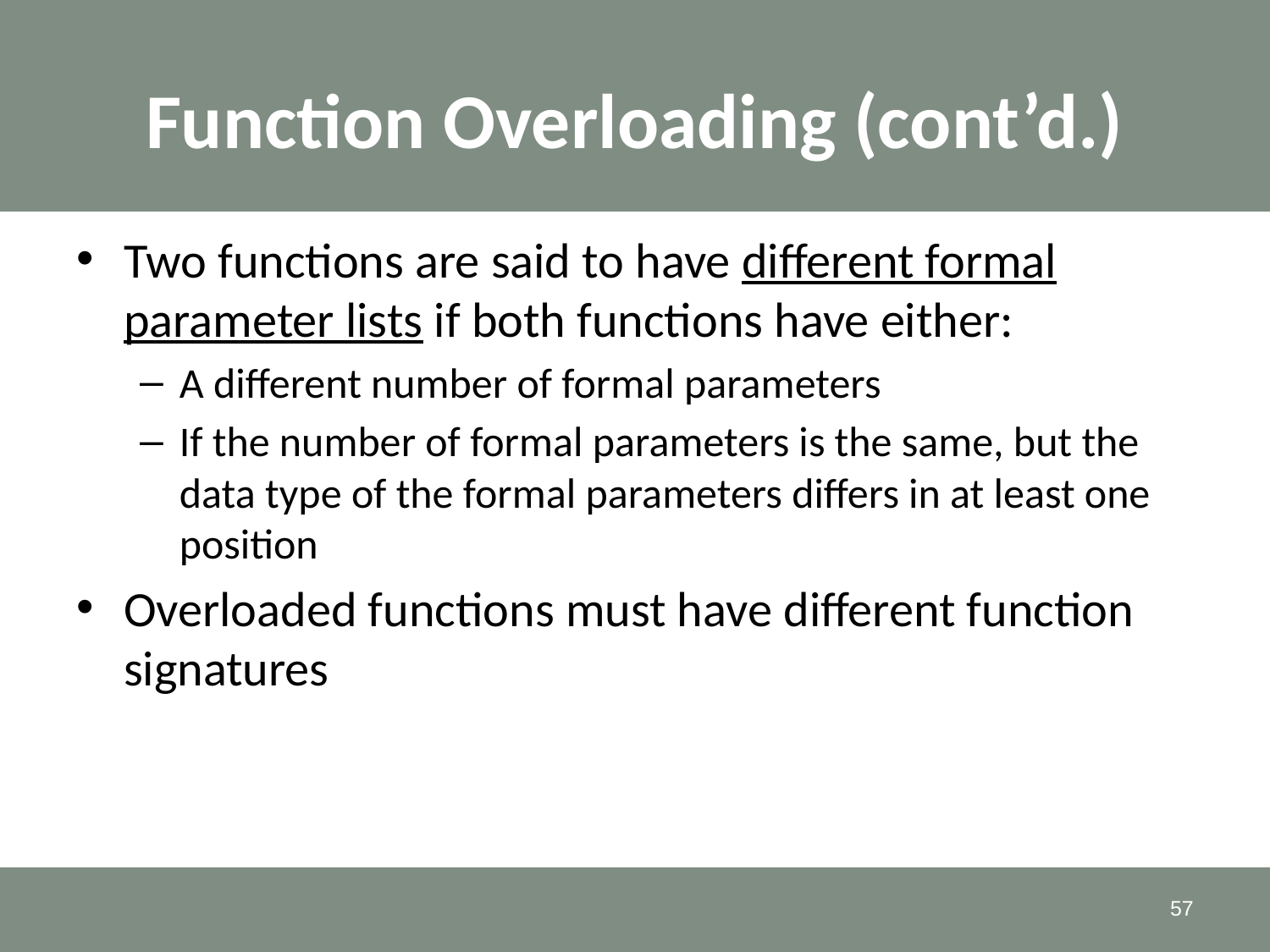

# Function Overloading (cont’d.)
Two functions are said to have different formal parameter lists if both functions have either:
A different number of formal parameters
If the number of formal parameters is the same, but the data type of the formal parameters differs in at least one position
Overloaded functions must have different function signatures
57